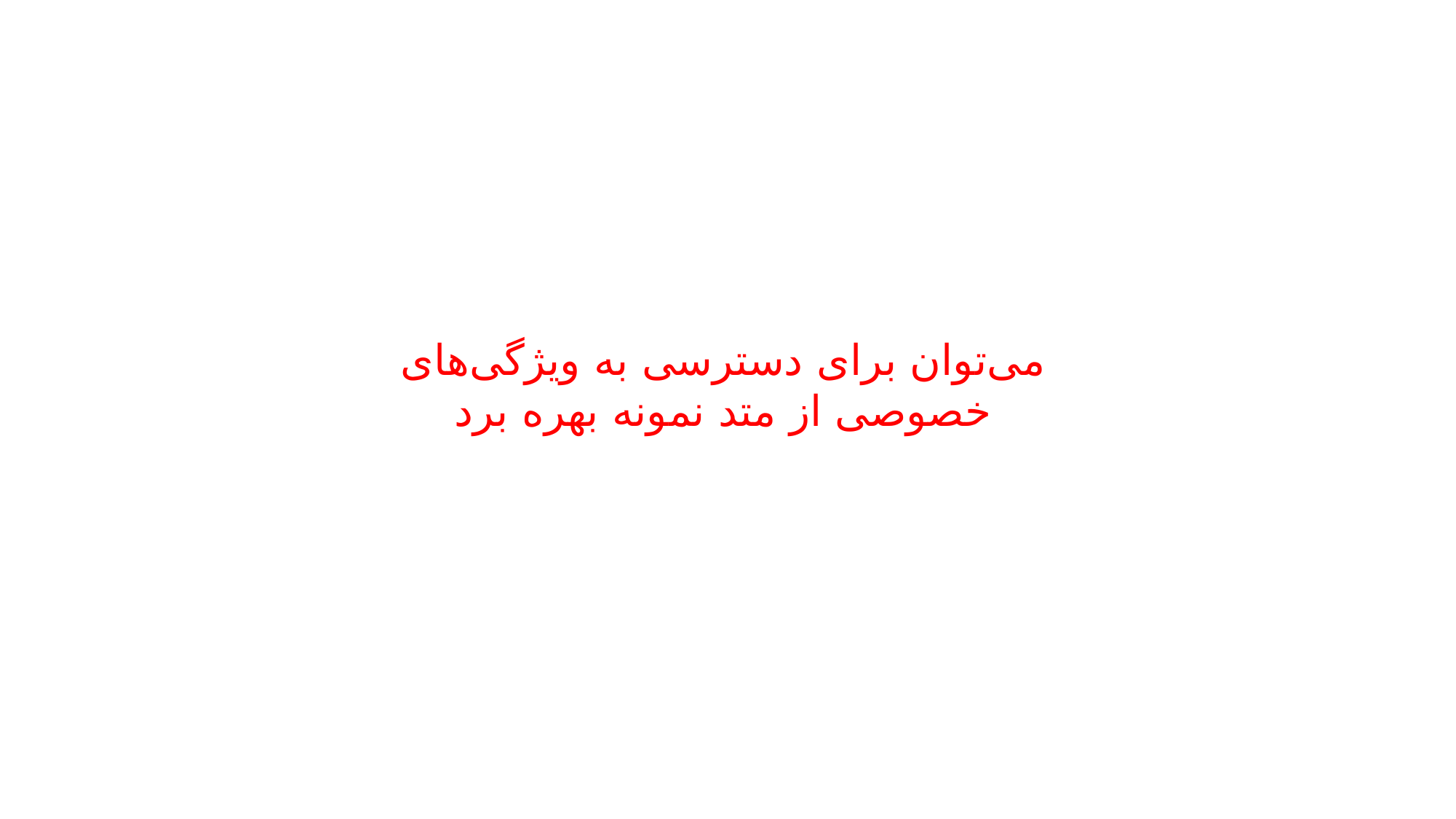

می‌توان برای دسترسی به ویژگی‌های خصوصی از متد نمونه بهره برد